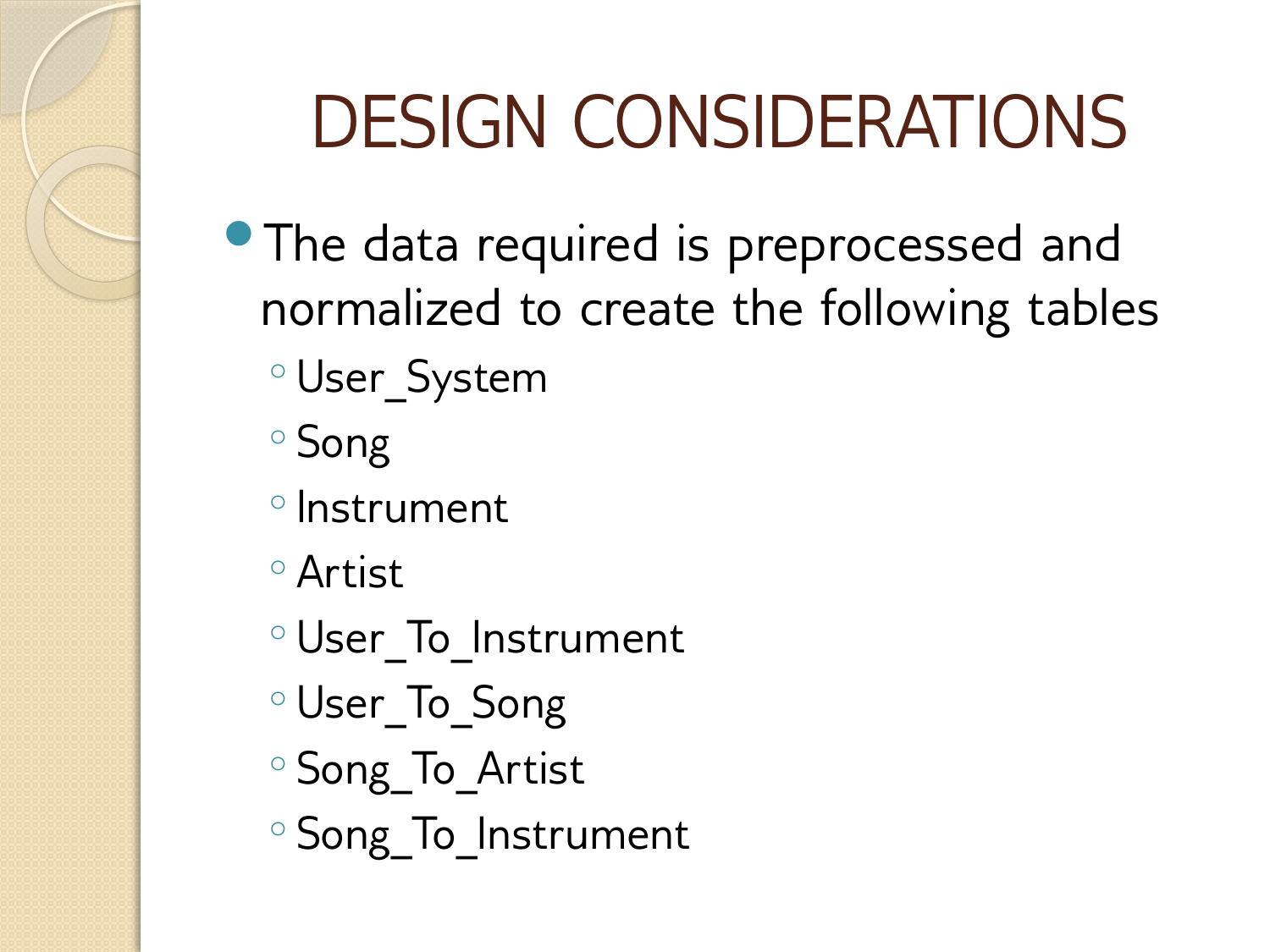

# DESIGN CONSIDERATIONS
The data required is preprocessed and normalized to create the following tables
User_System
Song
Instrument
Artist
User_To_Instrument
User_To_Song
Song_To_Artist
Song_To_Instrument